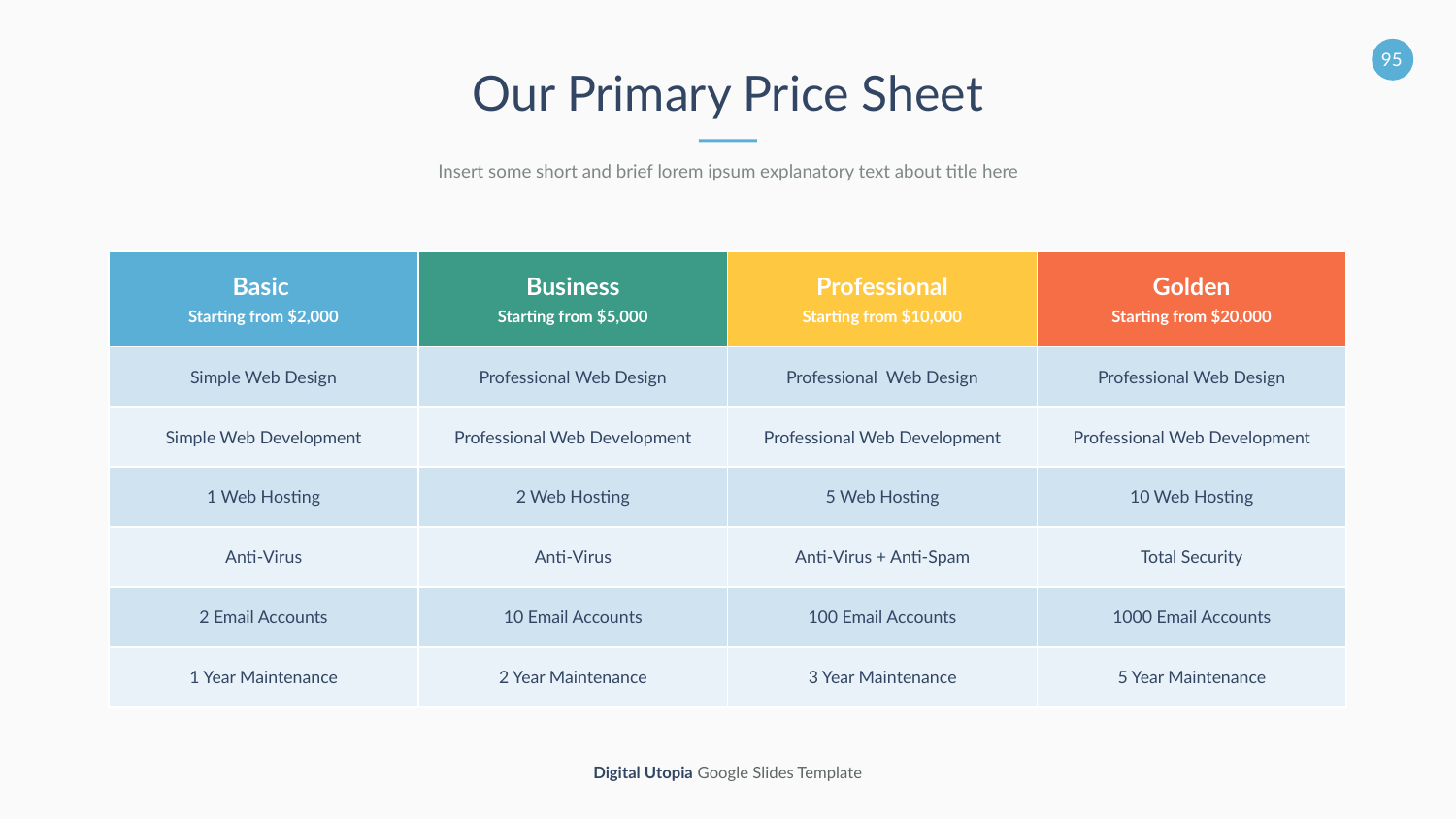

Our Primary Price Sheet
Insert some short and brief lorem ipsum explanatory text about title here
| Basic Starting from $2,000 | Business Starting from $5,000 | Professional Starting from $10,000 | Golden Starting from $20,000 |
| --- | --- | --- | --- |
| Simple Web Design | Professional Web Design | Professional Web Design | Professional Web Design |
| Simple Web Development | Professional Web Development | Professional Web Development | Professional Web Development |
| 1 Web Hosting | 2 Web Hosting | 5 Web Hosting | 10 Web Hosting |
| Anti-Virus | Anti-Virus | Anti-Virus + Anti-Spam | Total Security |
| 2 Email Accounts | 10 Email Accounts | 100 Email Accounts | 1000 Email Accounts |
| 1 Year Maintenance | 2 Year Maintenance | 3 Year Maintenance | 5 Year Maintenance |